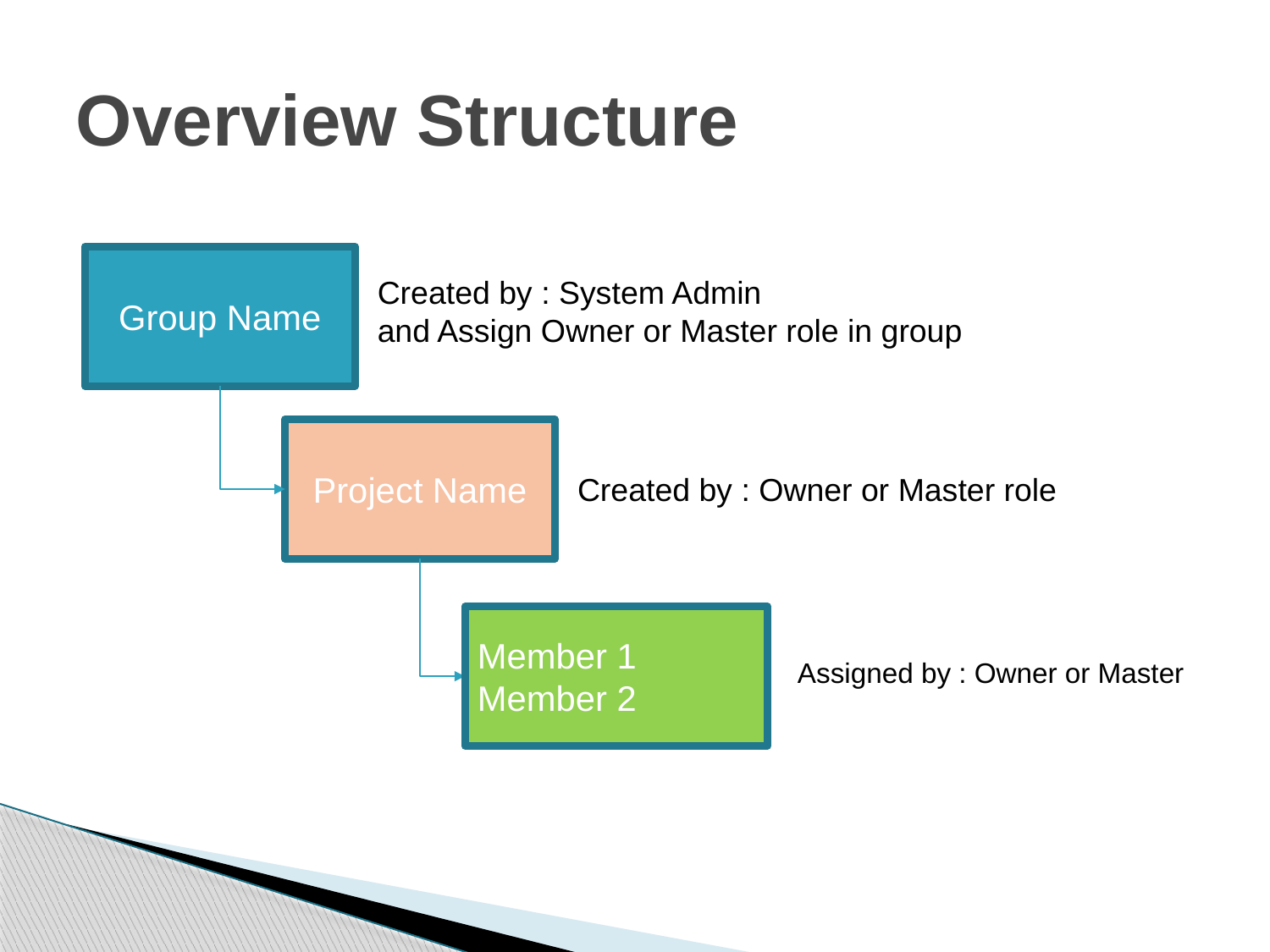

# Overview Structure
Group Name
Created by : System Admin
and Assign Owner or Master role in group
Project Name
Created by : Owner or Master role
Member 1
Member 2
Assigned by : Owner or Master